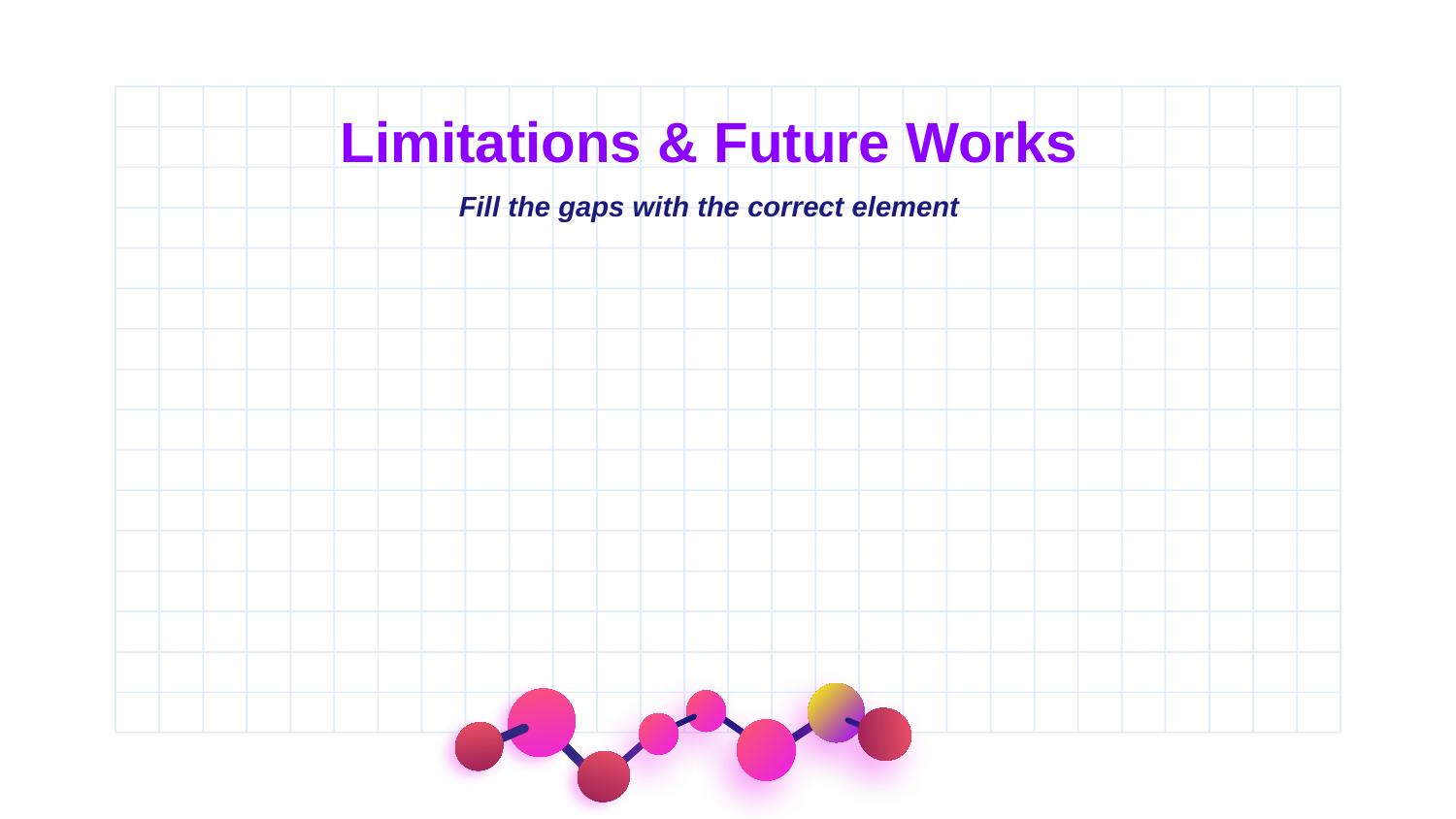

Limitations & Future Works
Fill the gaps with the correct element